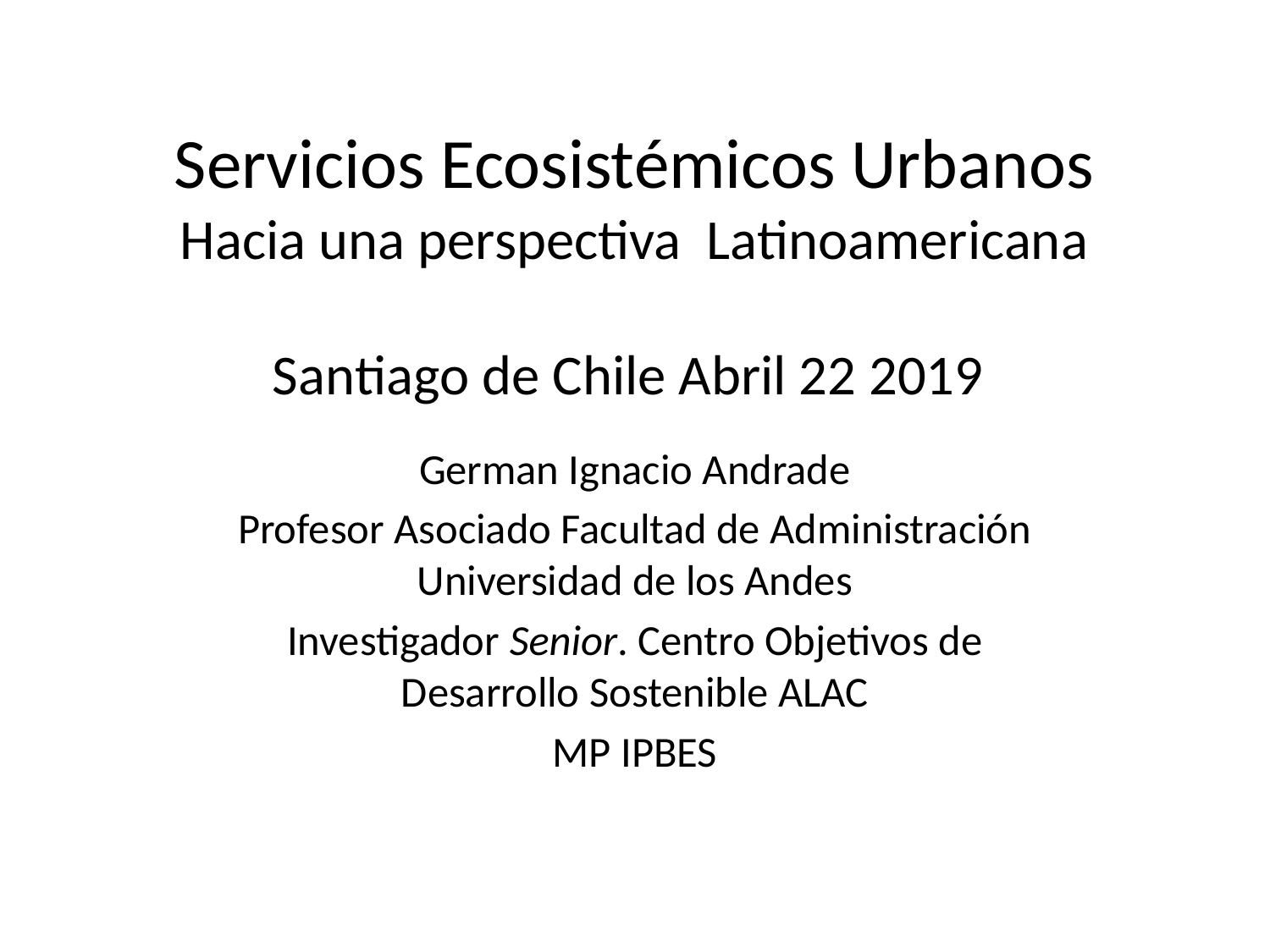

# Servicios Ecosistémicos Urbanos Hacia una perspectiva  Latinoamericana Santiago de Chile Abril 22 2019
German Ignacio Andrade
Profesor Asociado Facultad de Administración Universidad de los Andes
Investigador Senior. Centro Objetivos de Desarrollo Sostenible ALAC
MP IPBES